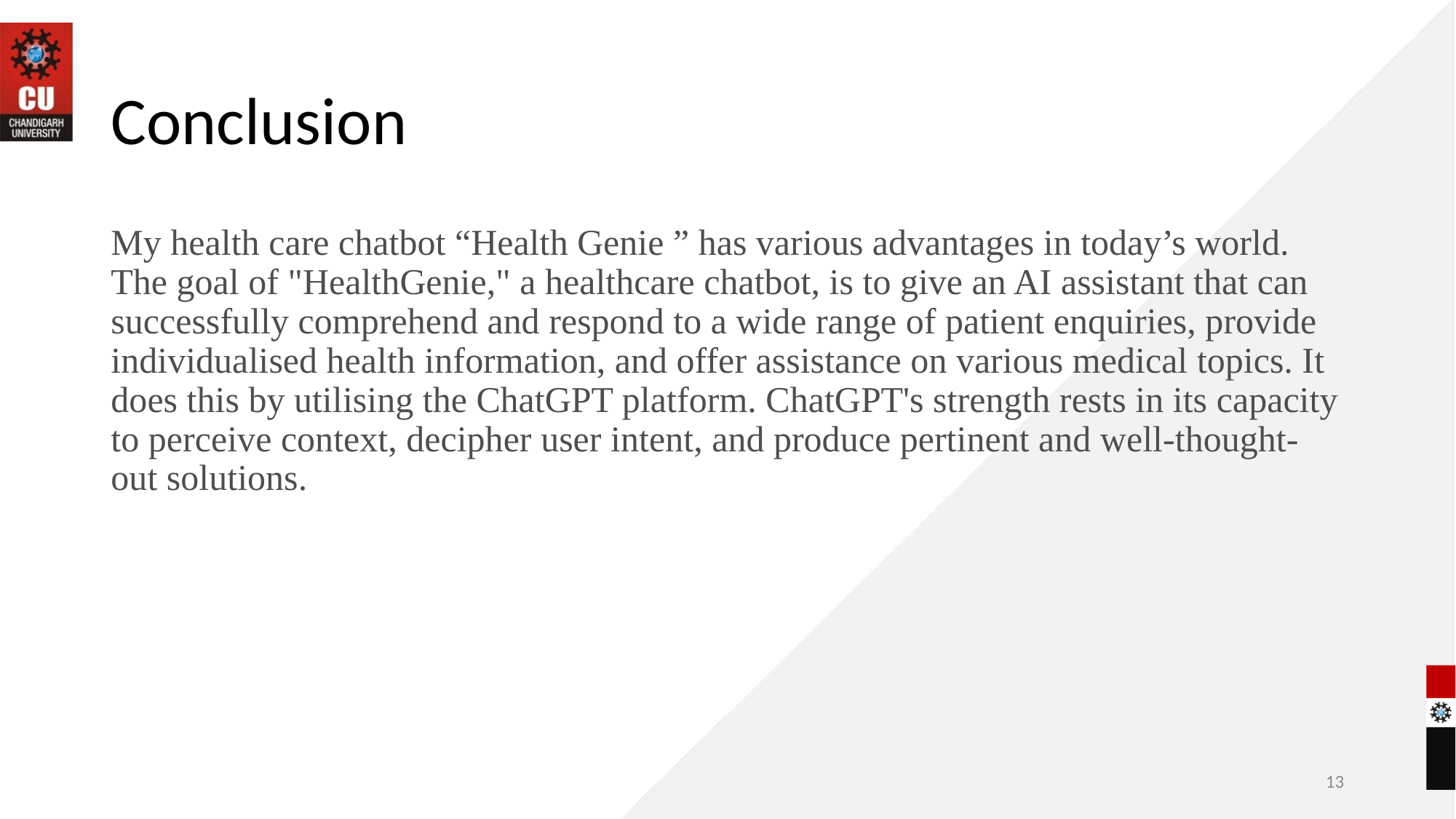

# Conclusion
My health care chatbot “Health Genie ” has various advantages in today’s world. The goal of "HealthGenie," a healthcare chatbot, is to give an AI assistant that can successfully comprehend and respond to a wide range of patient enquiries, provide individualised health information, and offer assistance on various medical topics. It does this by utilising the ChatGPT platform. ChatGPT's strength rests in its capacity to perceive context, decipher user intent, and produce pertinent and well-thought-out solutions.

13